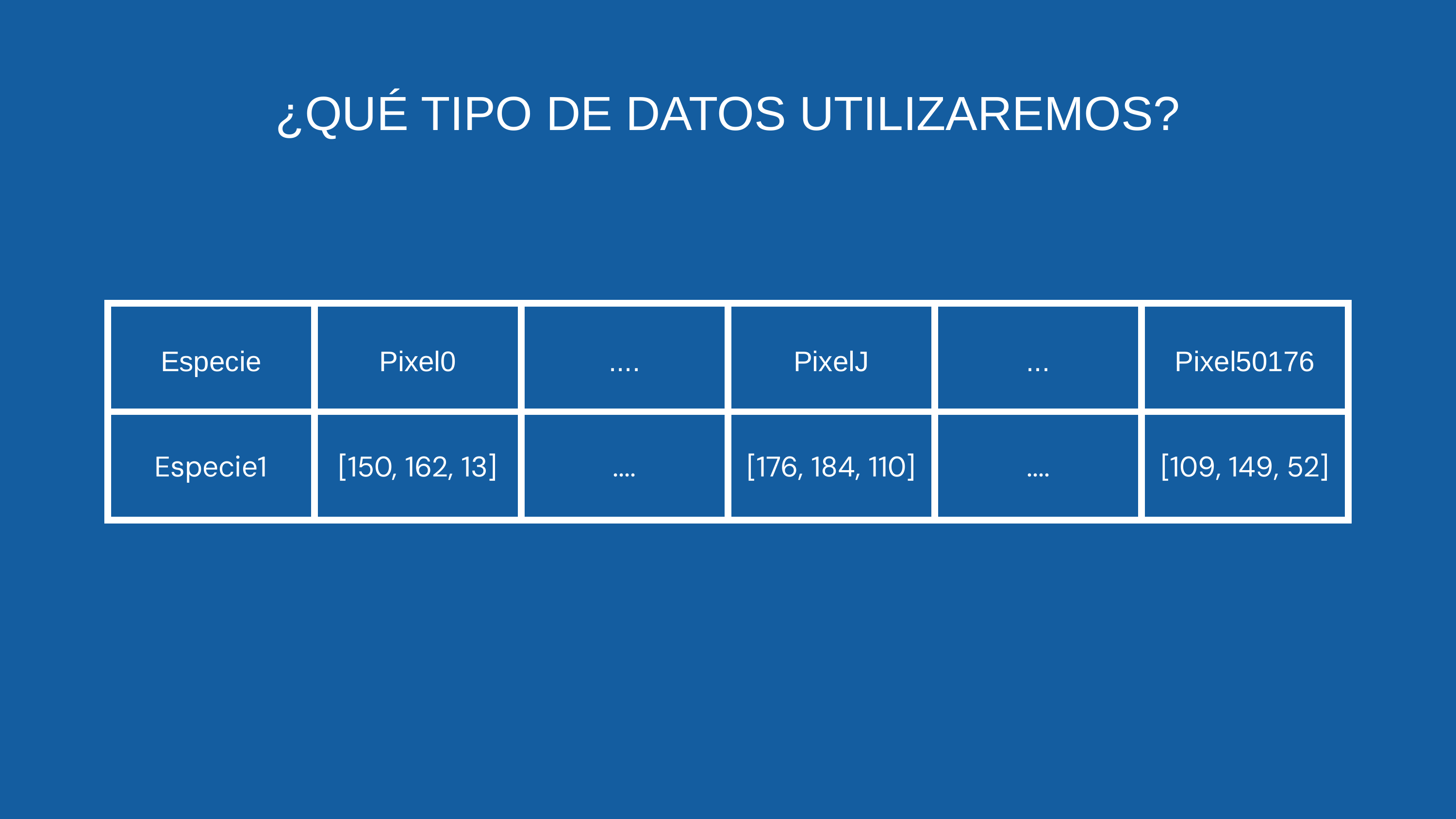

¿QUÉ TIPO DE DATOS UTILIZAREMOS?
| Especie | Pixel0 | .... | PixelJ | ... | Pixel50176 |
| --- | --- | --- | --- | --- | --- |
| Especie1 | [150, 162, 13] | .... | [176, 184, 110] | .... | [109, 149, 52] |